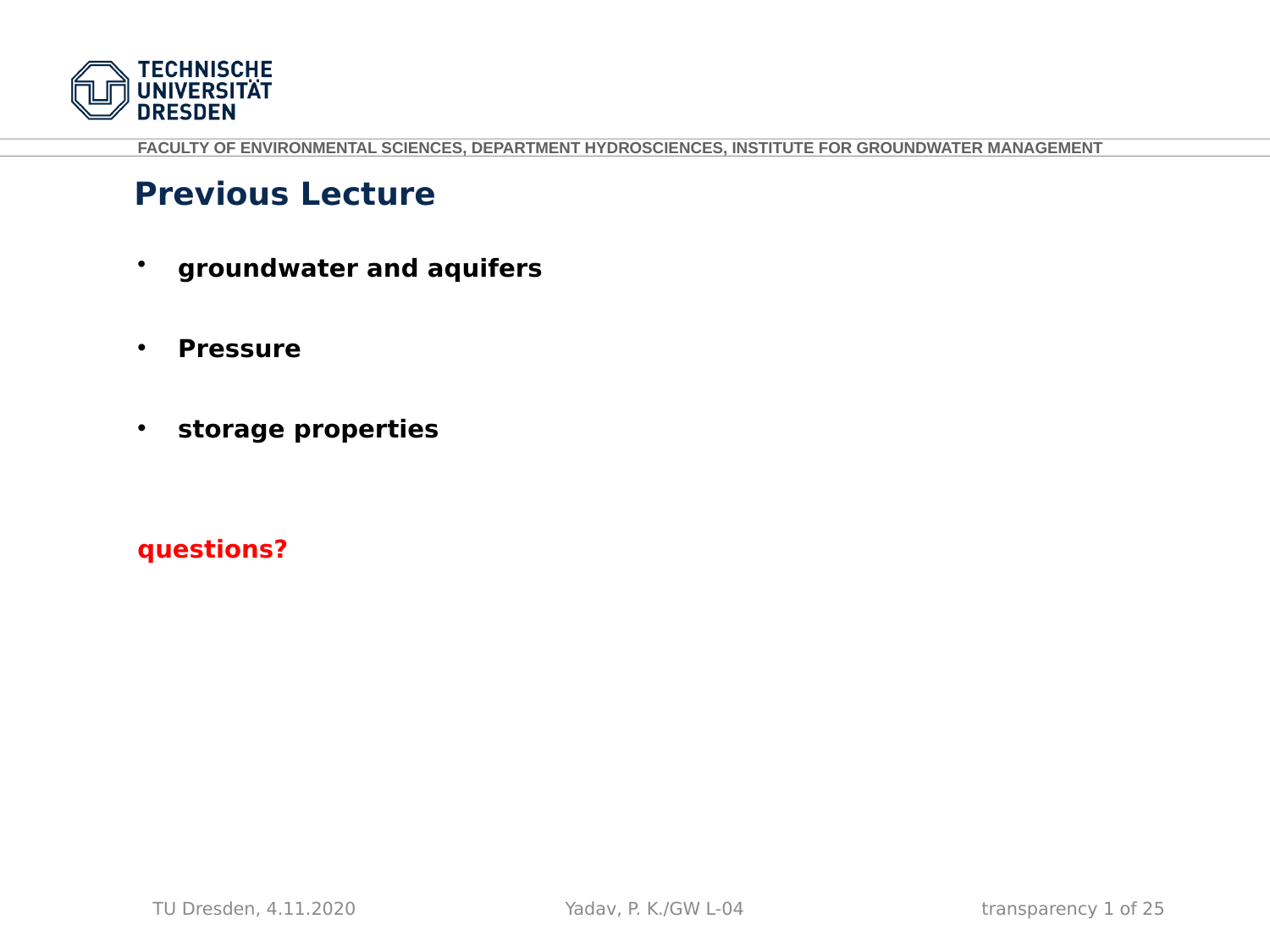

Previous Lecture
groundwater and aquifers

Pressure

storage properties

questions?